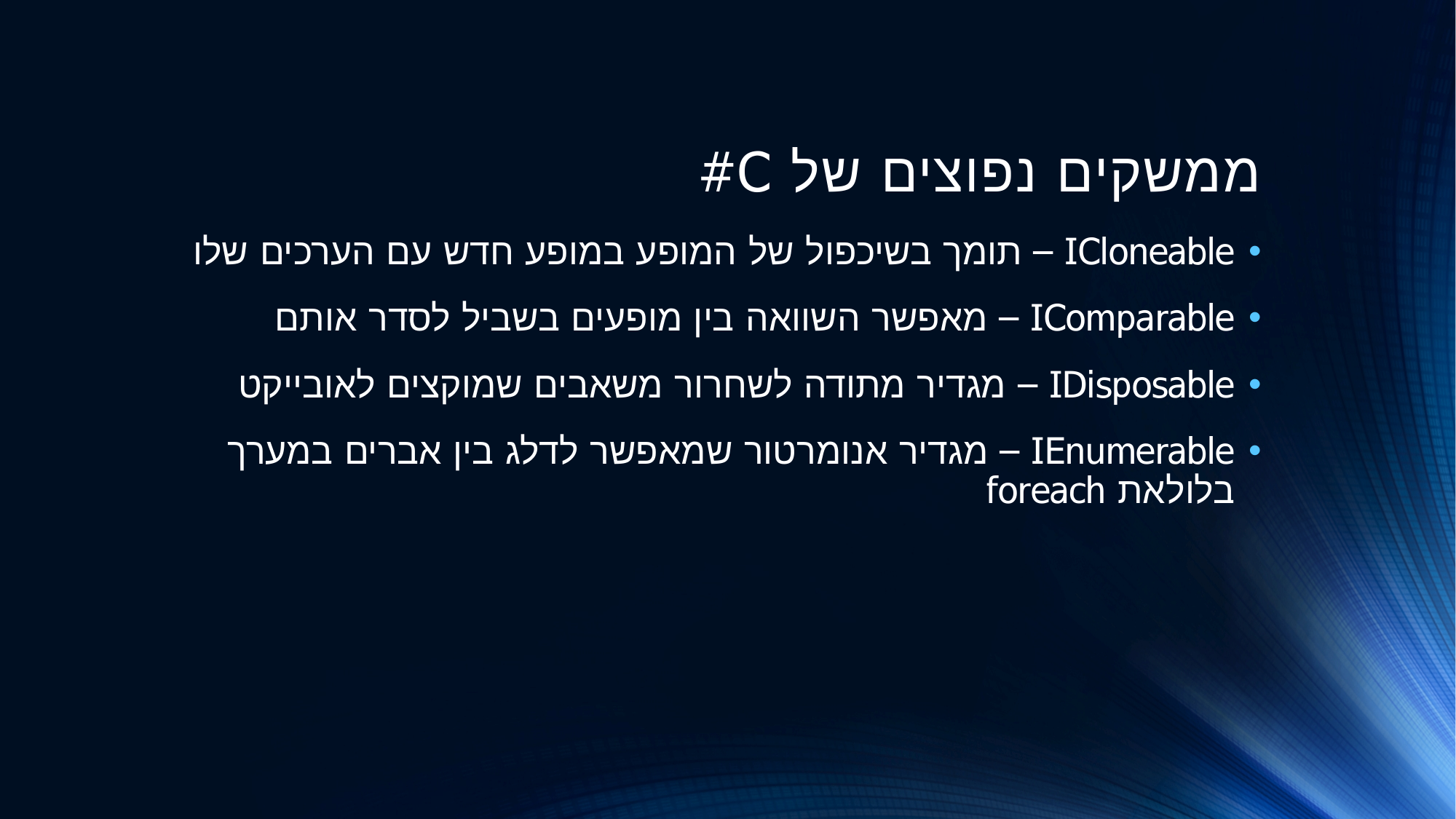

# ממשקים נפוצים של C#
ICloneable – תומך בשיכפול של המופע במופע חדש עם הערכים שלו
IComparable – מאפשר השוואה בין מופעים בשביל לסדר אותם
IDisposable – מגדיר מתודה לשחרור משאבים שמוקצים לאובייקט
IEnumerable – מגדיר אנומרטור שמאפשר לדלג בין אברים במערך בלולאת foreach